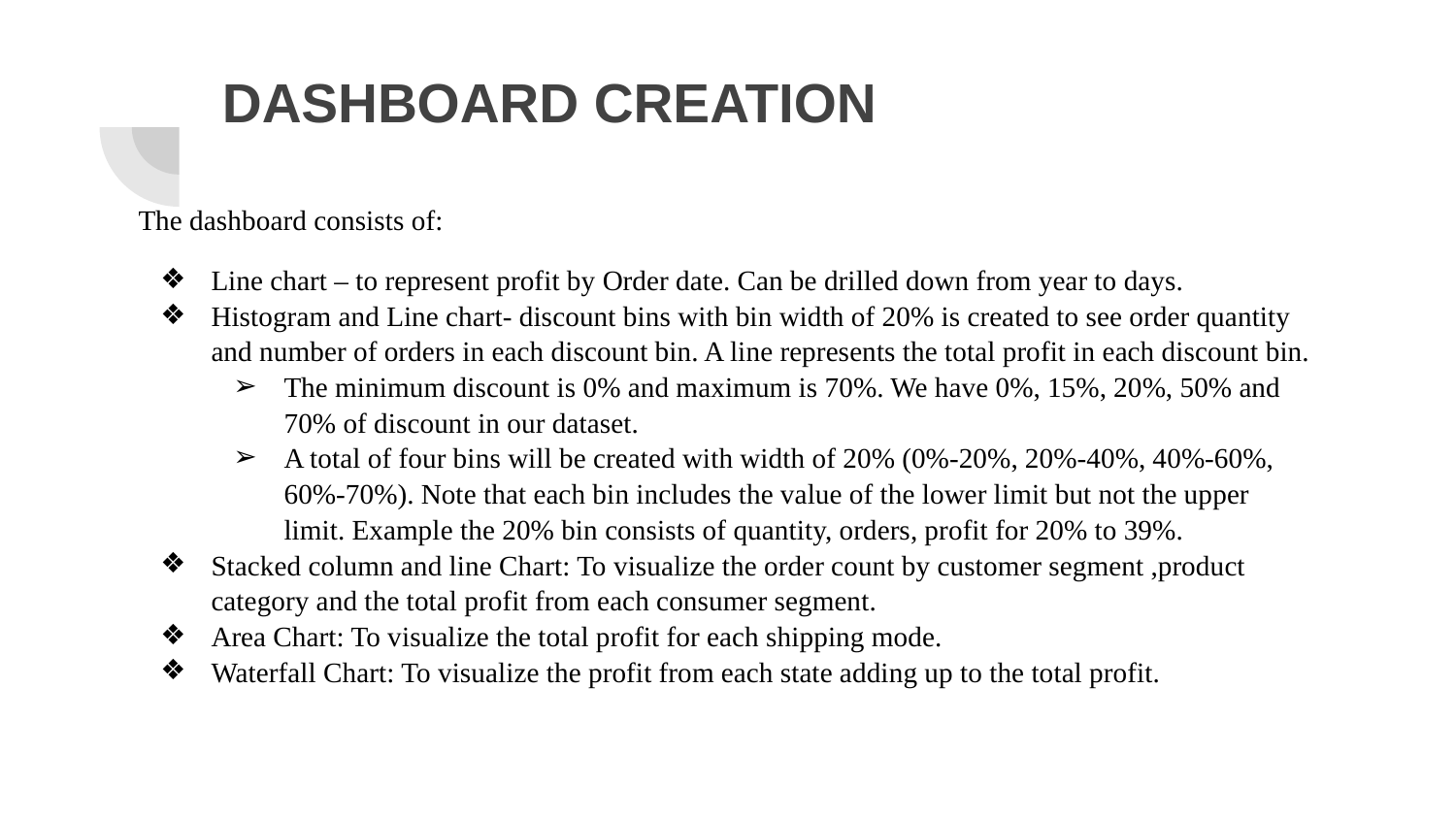

# DASHBOARD CREATION
The dashboard consists of:
Line chart – to represent profit by Order date. Can be drilled down from year to days.
Histogram and Line chart- discount bins with bin width of 20% is created to see order quantity and number of orders in each discount bin. A line represents the total profit in each discount bin.
The minimum discount is 0% and maximum is 70%. We have 0%, 15%, 20%, 50% and 70% of discount in our dataset.
A total of four bins will be created with width of 20% (0%-20%, 20%-40%, 40%-60%, 60%-70%). Note that each bin includes the value of the lower limit but not the upper limit. Example the 20% bin consists of quantity, orders, profit for 20% to 39%.
Stacked column and line Chart: To visualize the order count by customer segment ,product category and the total profit from each consumer segment.
Area Chart: To visualize the total profit for each shipping mode.
Waterfall Chart: To visualize the profit from each state adding up to the total profit.